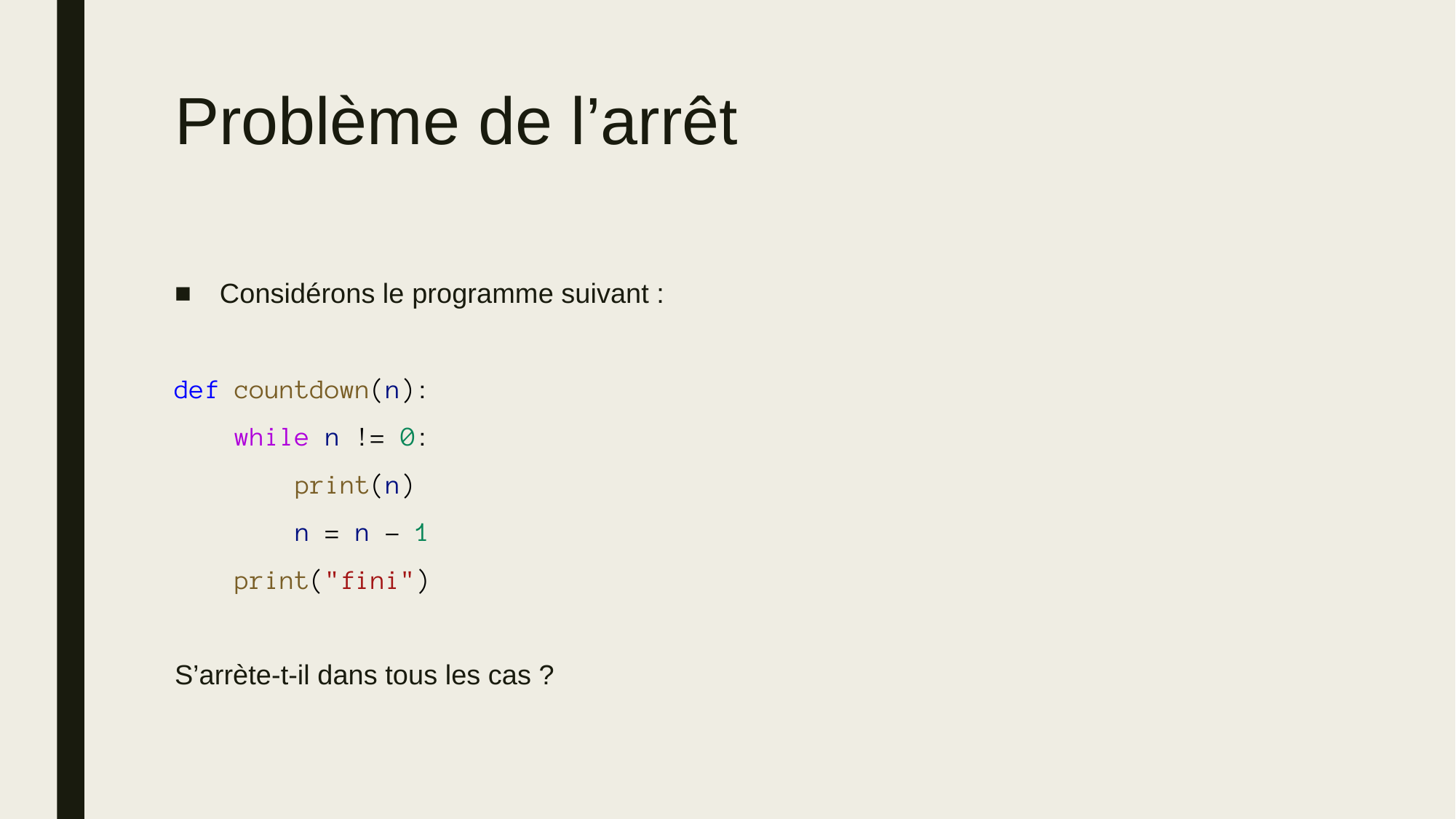

# Problème de l’arrêt
Considérons le programme suivant :

def countdown(n):
    while n != 0:
        print(n)
        n = n - 1
    print("fini")

S’arrète-t-il dans tous les cas ?